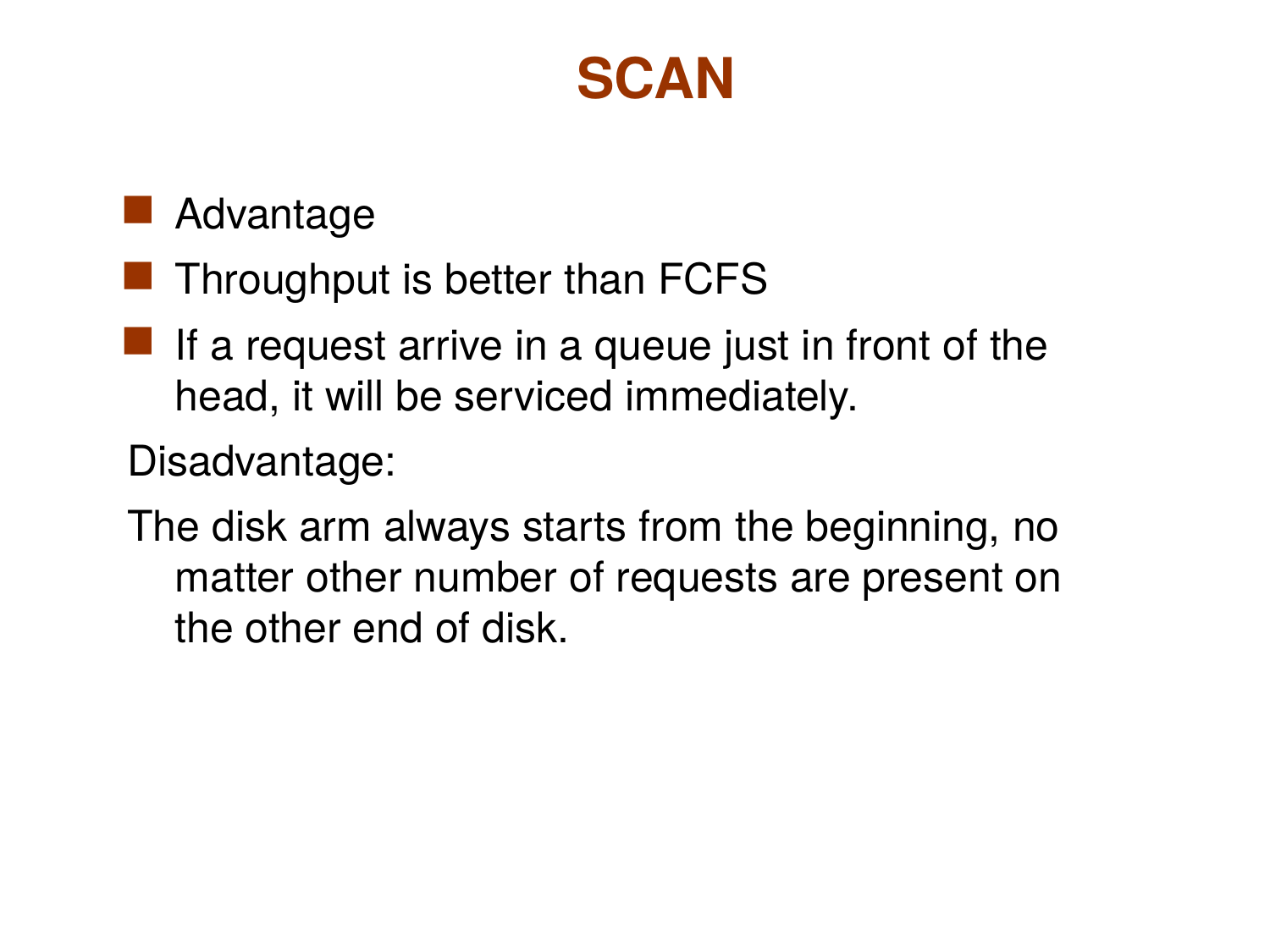

# SCAN
Advantage
Throughput is better than FCFS
If a request arrive in a queue just in front of the head, it will be serviced immediately.
Disadvantage:
The disk arm always starts from the beginning, no matter other number of requests are present on the other end of disk.